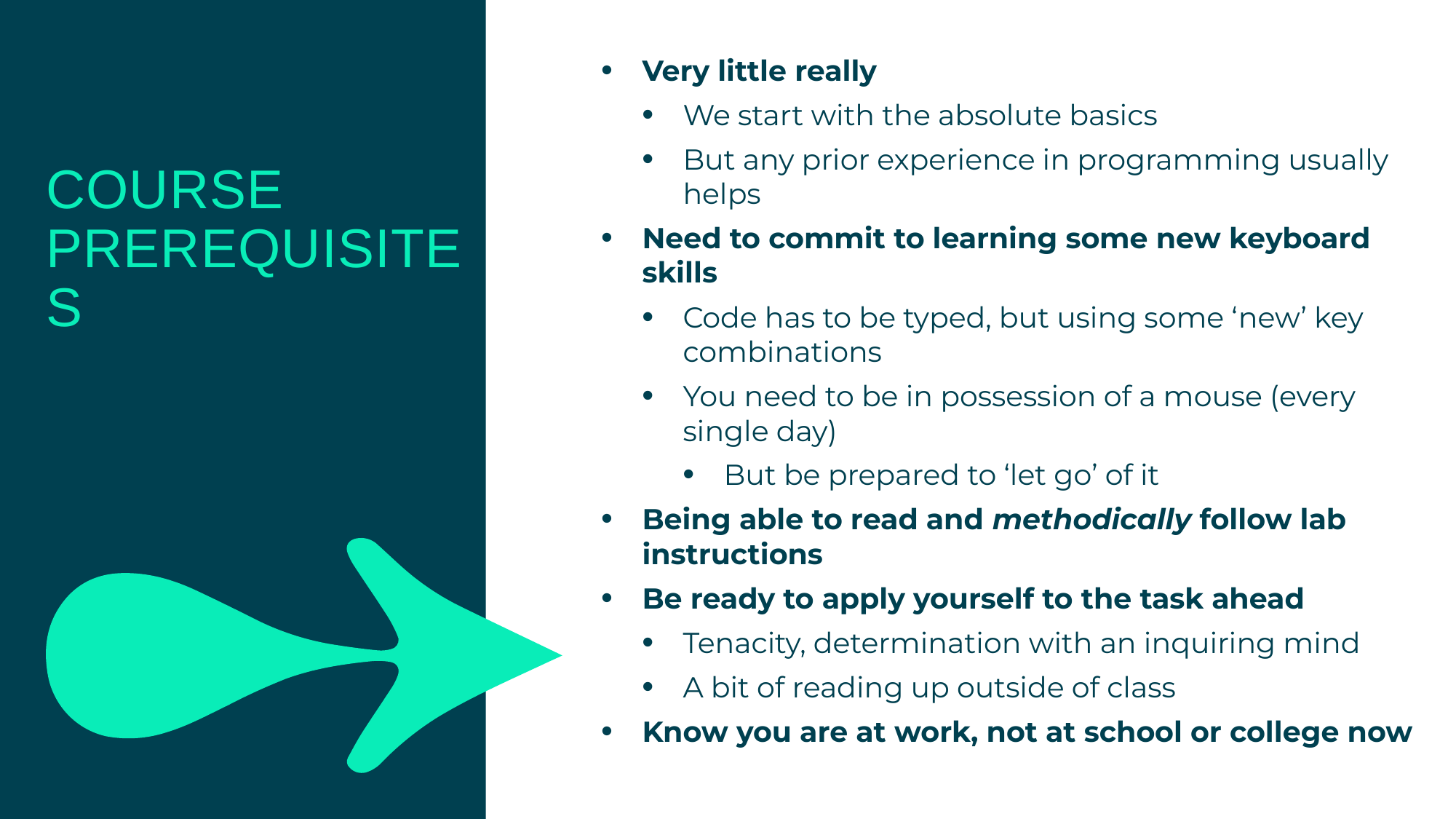

Very little really
We start with the absolute basics
But any prior experience in programming usually helps
Need to commit to learning some new keyboard skills
Code has to be typed, but using some ‘new’ key combinations
You need to be in possession of a mouse (every single day)
But be prepared to ‘let go’ of it
Being able to read and methodically follow lab instructions
Be ready to apply yourself to the task ahead
Tenacity, determination with an inquiring mind
A bit of reading up outside of class
Know you are at work, not at school or college now

Course Prerequisites